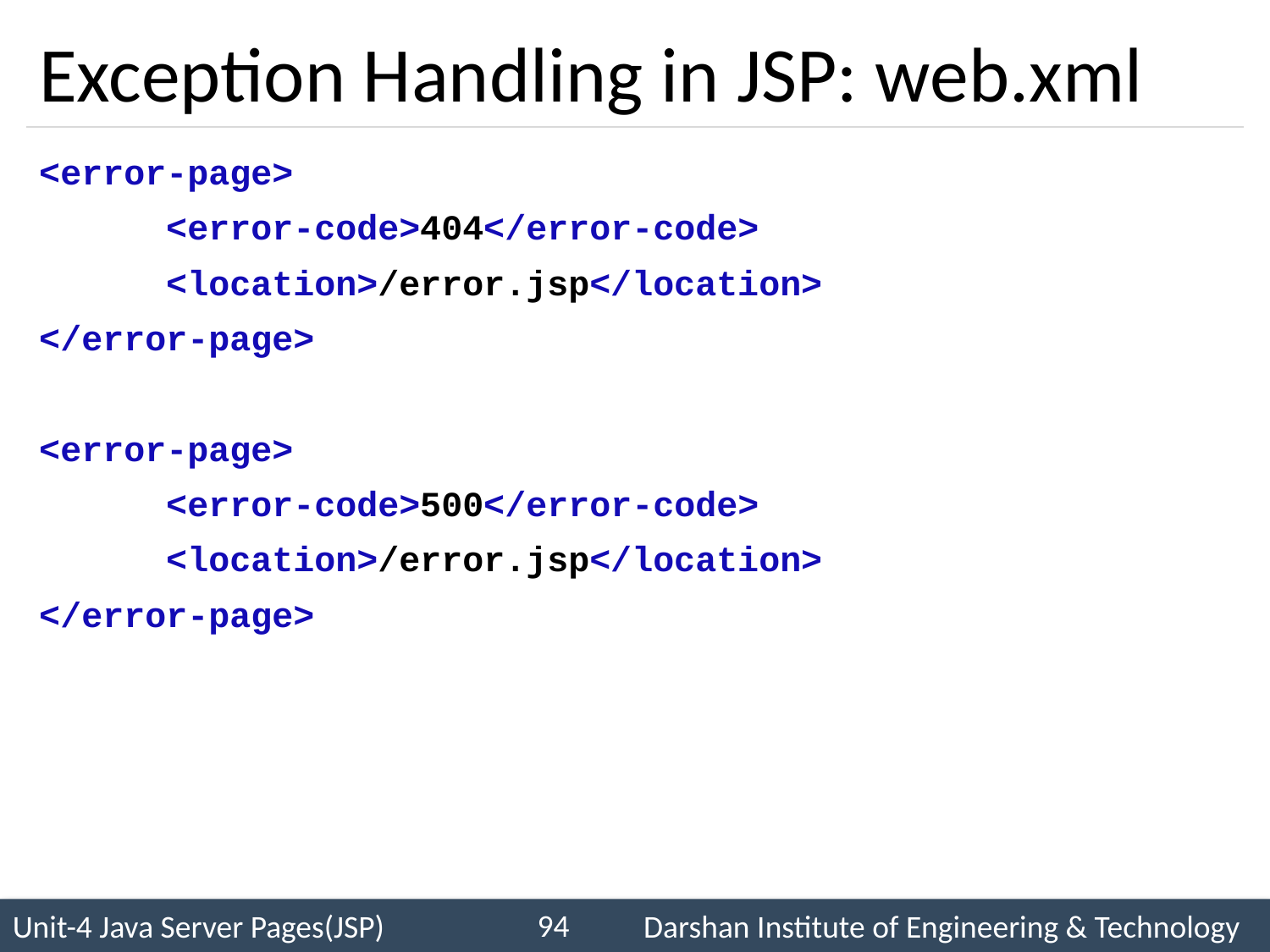

# Exception Handling in JSP: web.xml
<error-page>
	<error-code>404</error-code>
	<location>/error.jsp</location>
</error-page>

<error-page>
	<error-code>500</error-code>
	<location>/error.jsp</location>
</error-page>

94